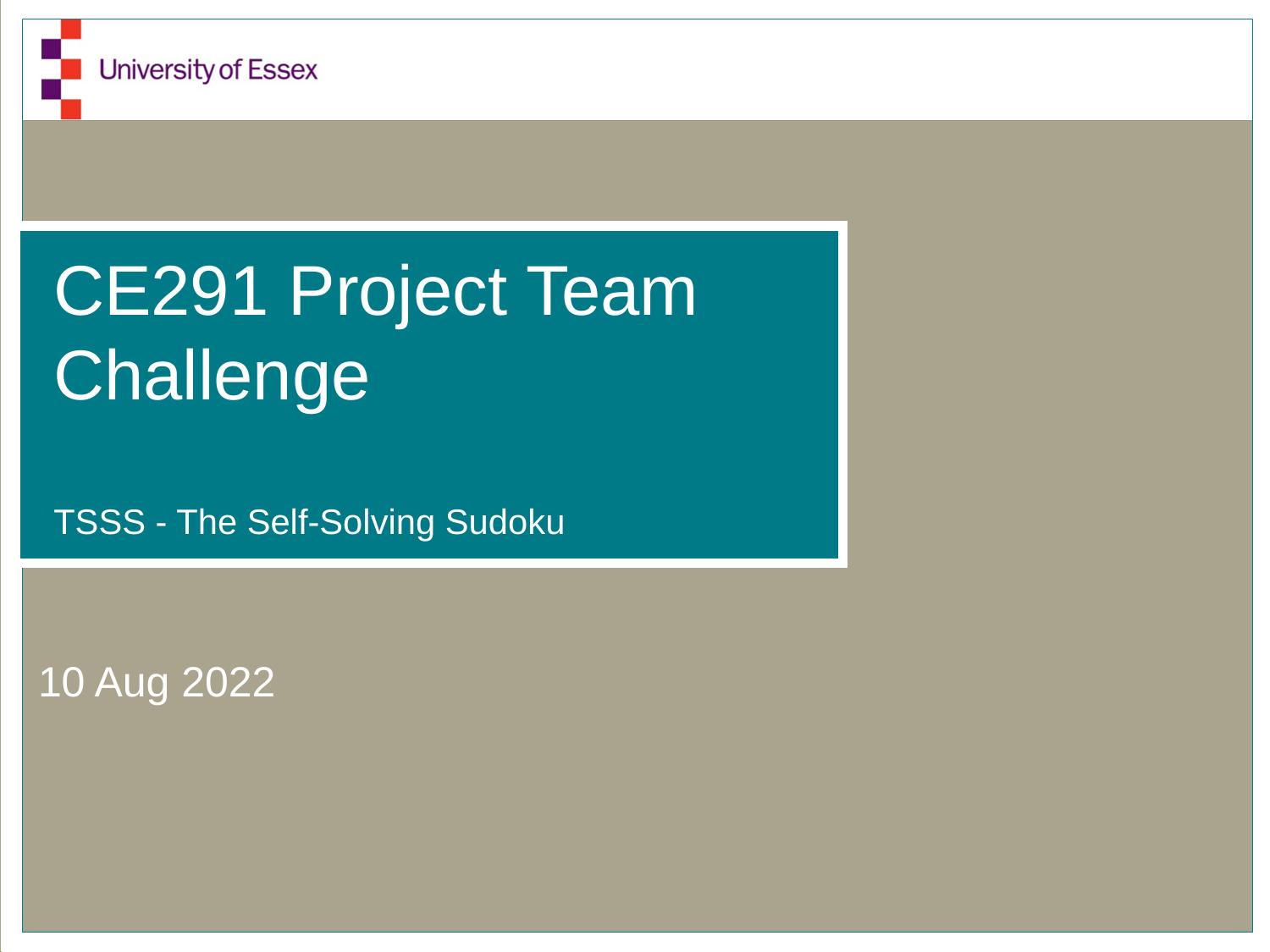

# CE291 Project Team Challenge TSSS - The Self-Solving Sudoku
10 Aug 2022